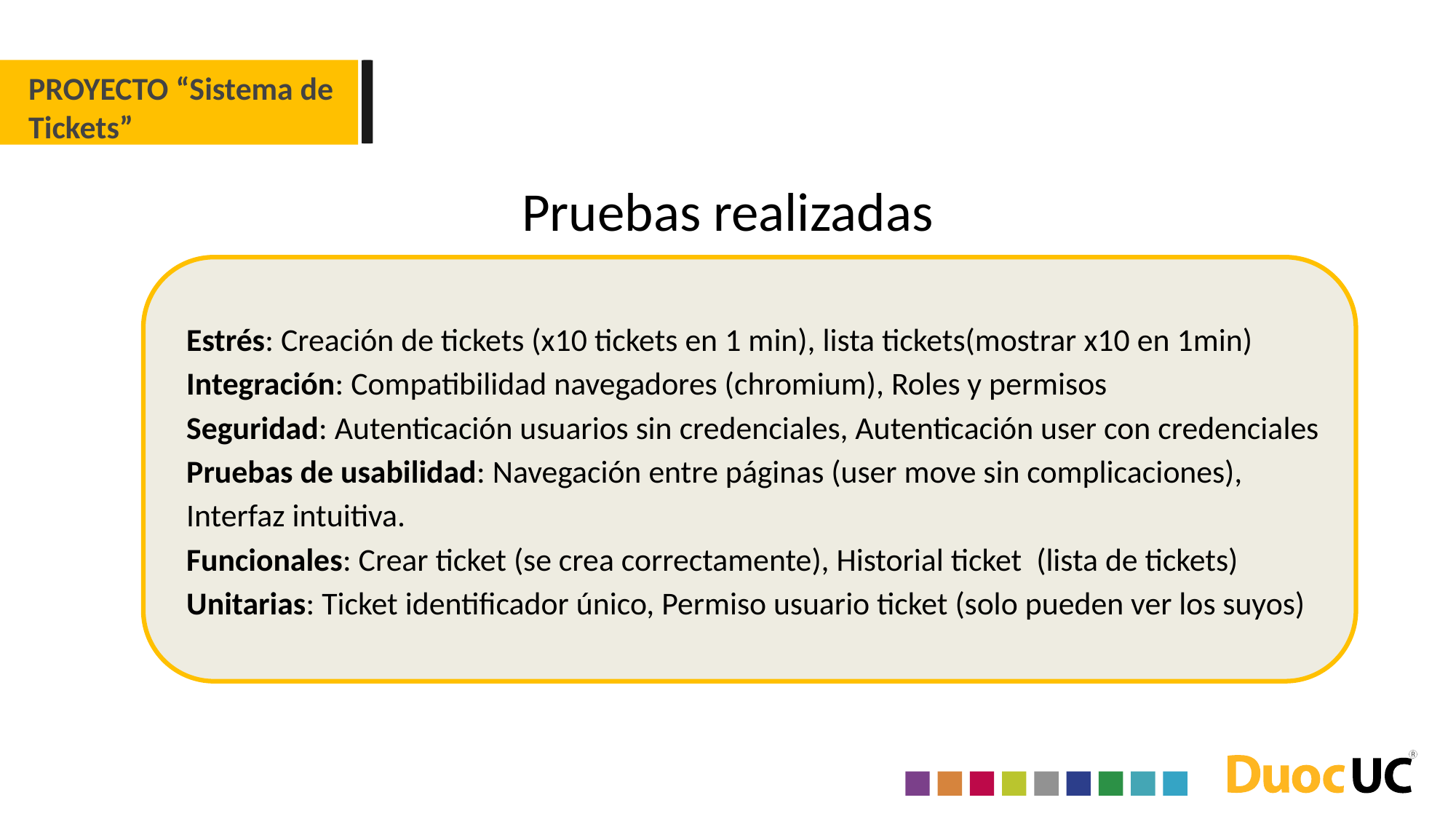

PROYECTO “Sistema de Tickets”
Pruebas realizadas

Estrés: Creación de tickets (x10 tickets en 1 min), lista tickets(mostrar x10 en 1min)
Integración: Compatibilidad navegadores (chromium), Roles y permisos
Seguridad: Autenticación usuarios sin credenciales, Autenticación user con credenciales
Pruebas de usabilidad: Navegación entre páginas (user move sin complicaciones), Interfaz intuitiva.
Funcionales: Crear ticket (se crea correctamente), Historial ticket  (lista de tickets)
Unitarias: Ticket identificador único, Permiso usuario ticket (solo pueden ver los suyos)